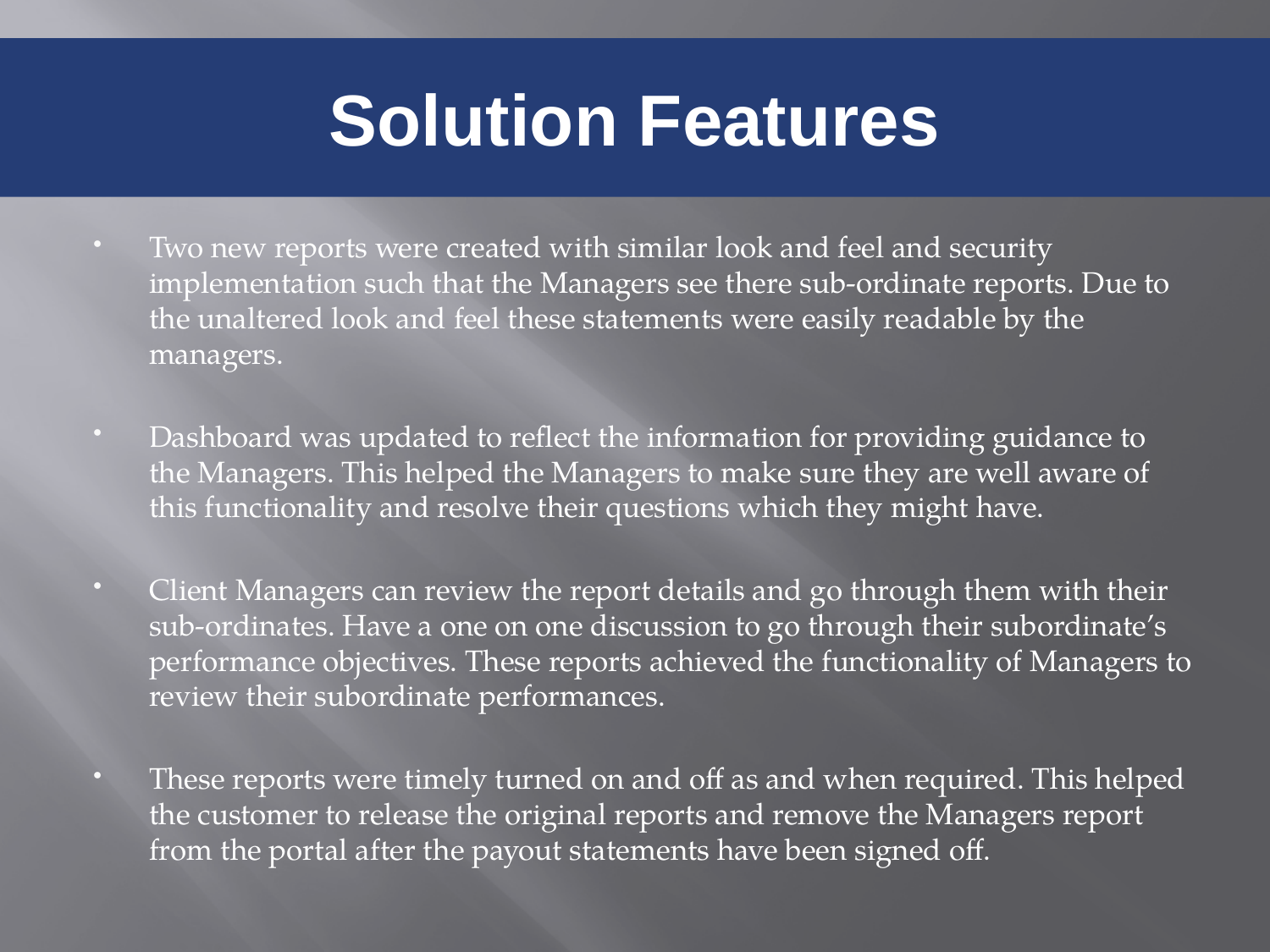

# Solution Features
Two new reports were created with similar look and feel and security implementation such that the Managers see there sub-ordinate reports. Due to the unaltered look and feel these statements were easily readable by the managers.

Dashboard was updated to reflect the information for providing guidance to the Managers. This helped the Managers to make sure they are well aware of this functionality and resolve their questions which they might have.

Client Managers can review the report details and go through them with their sub-ordinates. Have a one on one discussion to go through their subordinate’s performance objectives. These reports achieved the functionality of Managers to review their subordinate performances.

These reports were timely turned on and off as and when required. This helped the customer to release the original reports and remove the Managers report from the portal after the payout statements have been signed off.